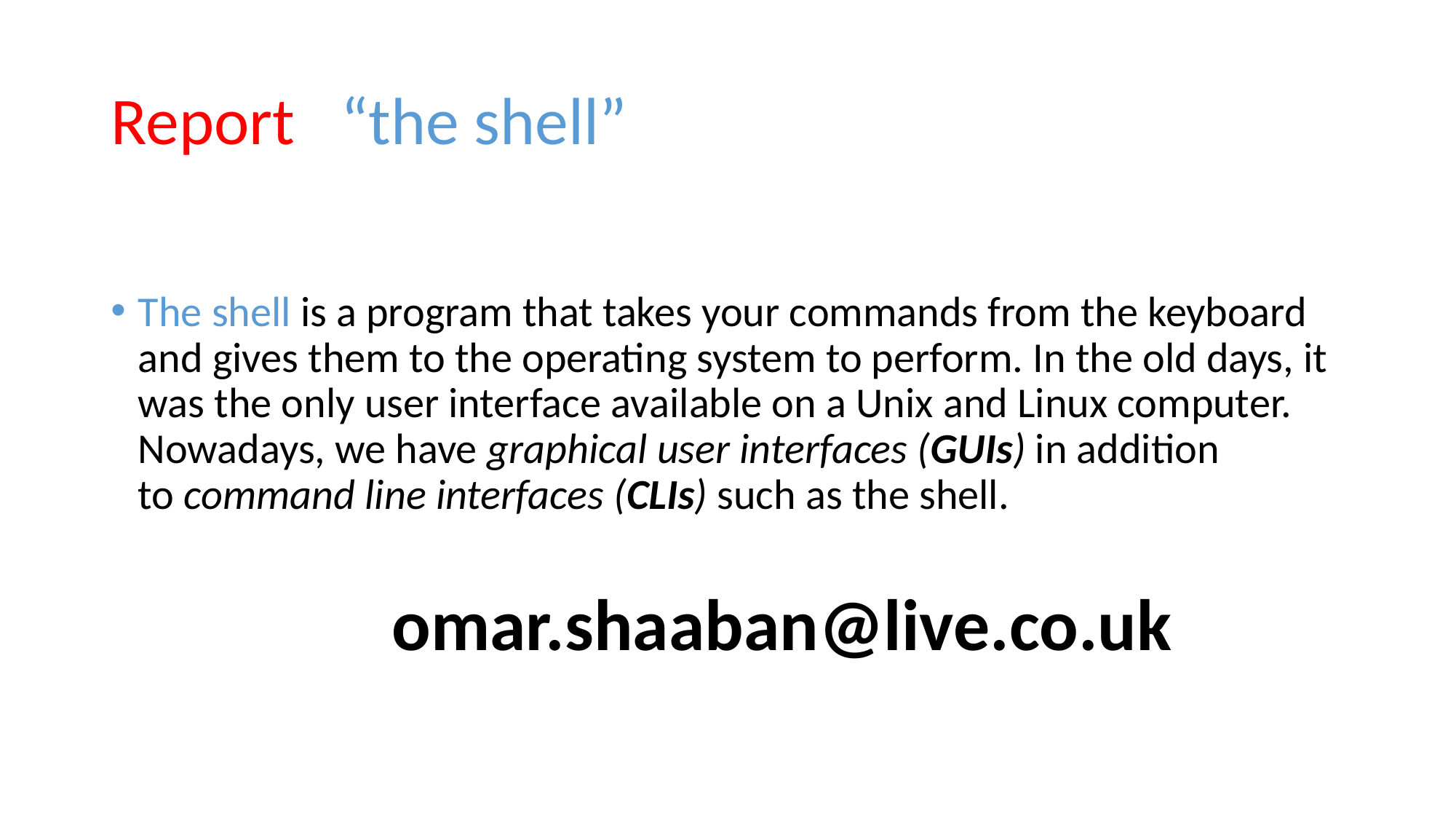

# Report   “the shell”

The shell is a program that takes your commands from the keyboard and gives them to the operating system to perform. In the old days, it was the only user interface available on a Unix and Linux computer. Nowadays, we have graphical user interfaces (GUIs) in addition to command line interfaces (CLIs) such as the shell.

omar.shaaban@live.co.uk